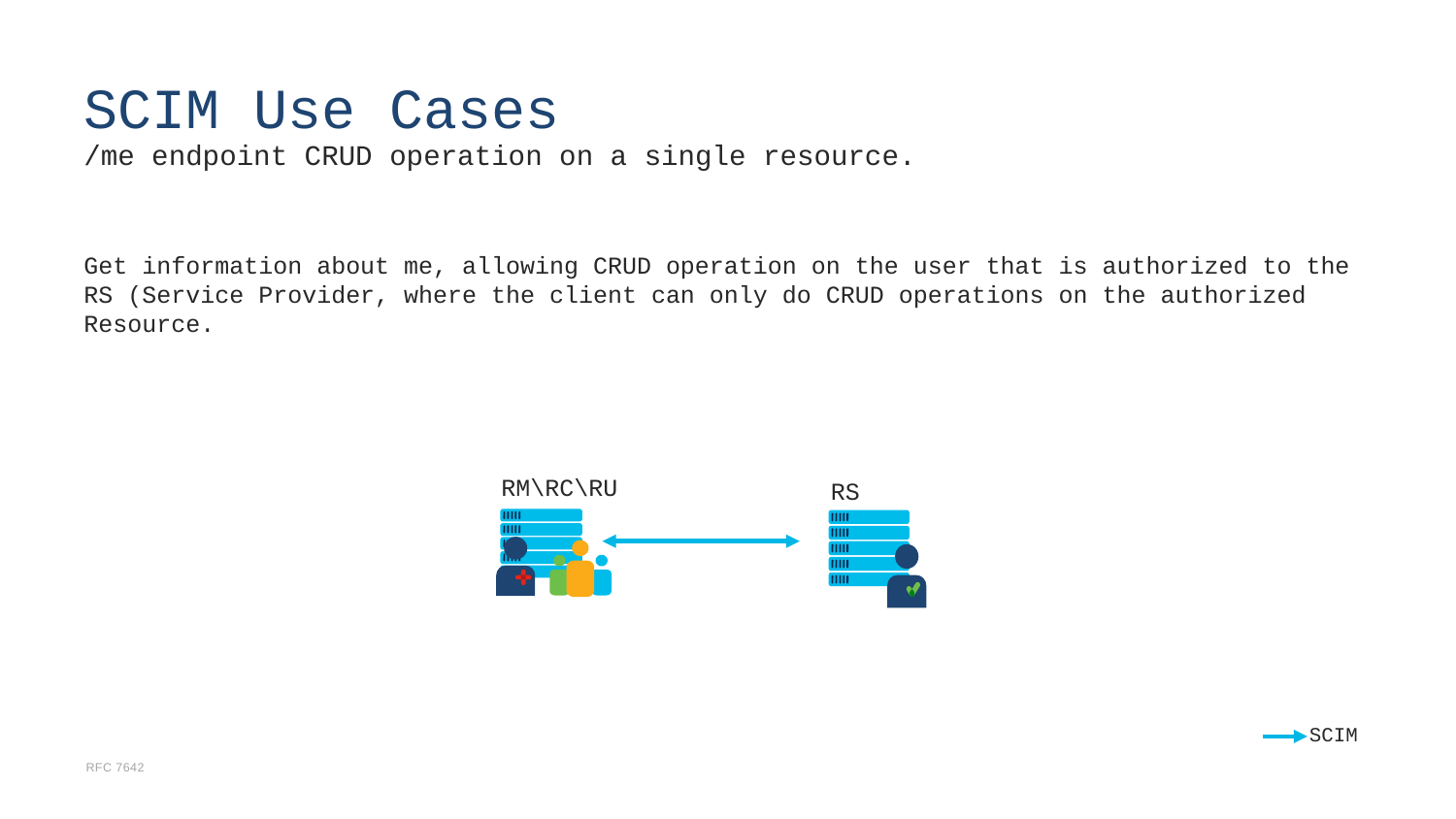

# SCIM Use Cases
/me endpoint CRUD operation on a single resource.
Get information about me, allowing CRUD operation on the user that is authorized to the RS (Service Provider, where the client can only do CRUD operations on the authorized Resource.
RM\RC\RU
RS

SCIM